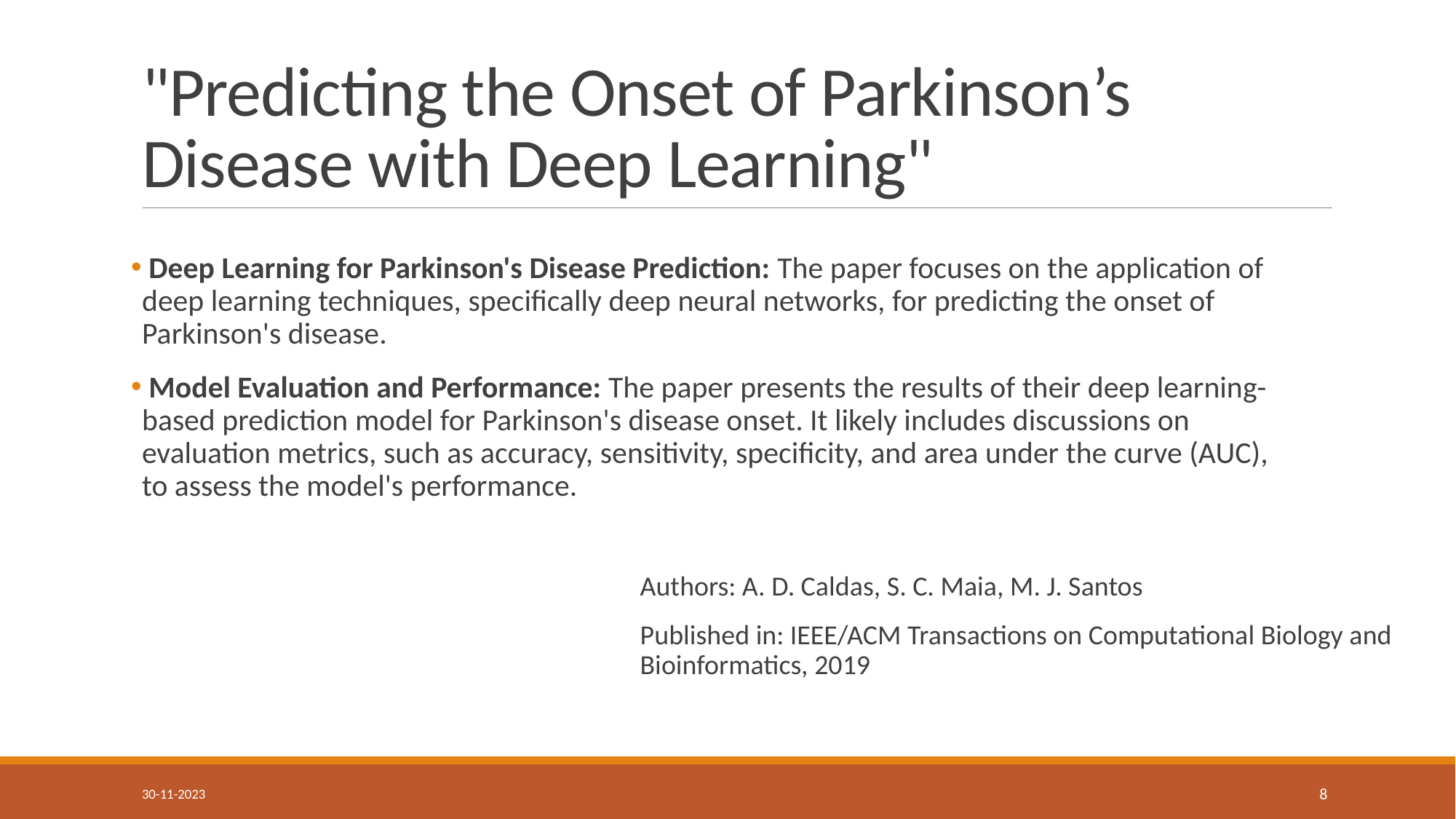

# "Predicting the Onset of Parkinson’s 					Disease with Deep Learning"
 Deep Learning for Parkinson's Disease Prediction: The paper focuses on the application of deep learning techniques, specifically deep neural networks, for predicting the onset of Parkinson's disease.
 Model Evaluation and Performance: The paper presents the results of their deep learning-based prediction model for Parkinson's disease onset. It likely includes discussions on evaluation metrics, such as accuracy, sensitivity, specificity, and area under the curve (AUC), to assess the model's performance.
Authors: A. D. Caldas, S. C. Maia, M. J. Santos
Published in: IEEE/ACM Transactions on Computational Biology and Bioinformatics, 2019
30-11-2023
8